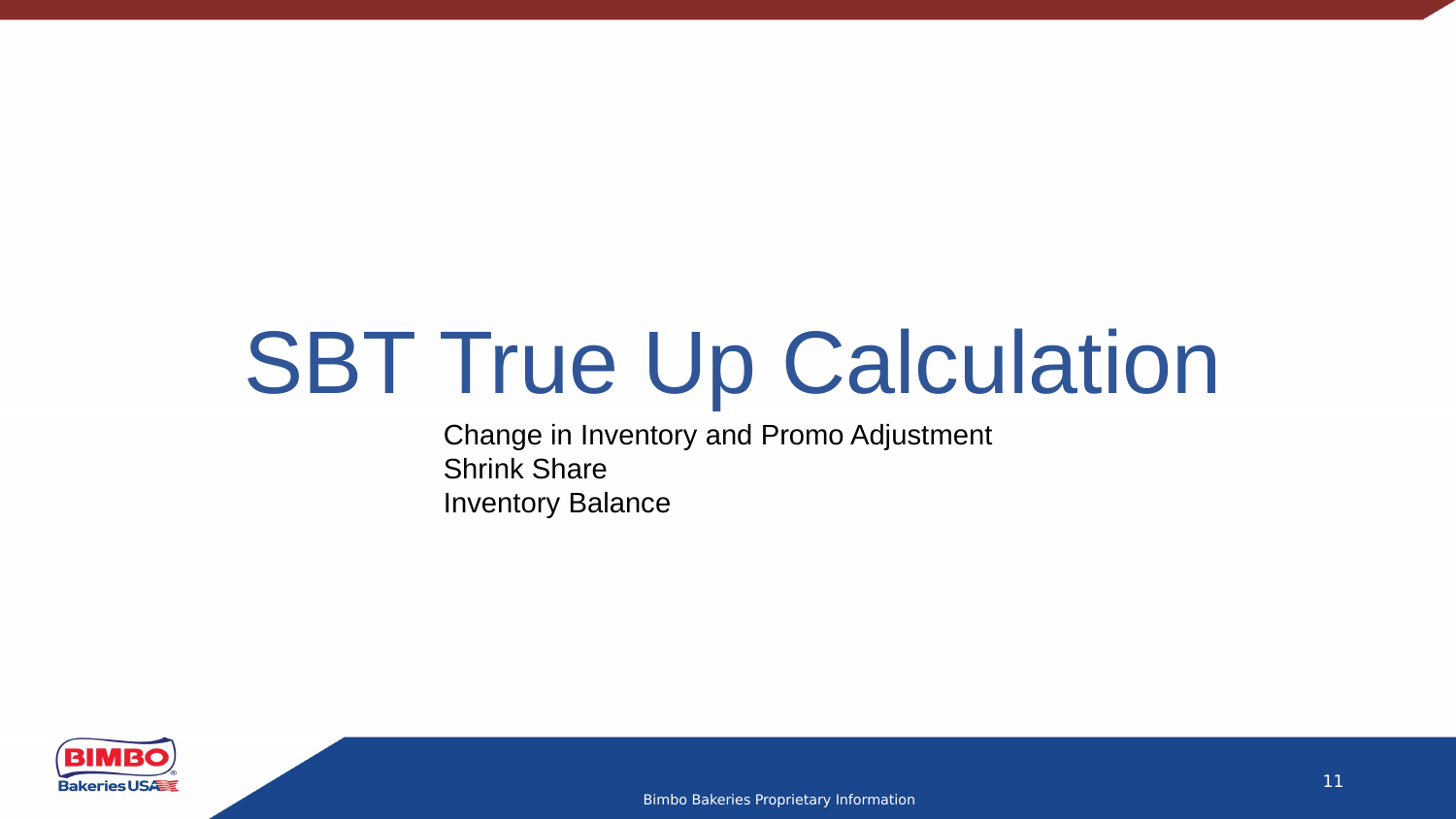

SBT True Up Calculation
Change in Inventory and Promo Adjustment
Shrink Share
Inventory Balance